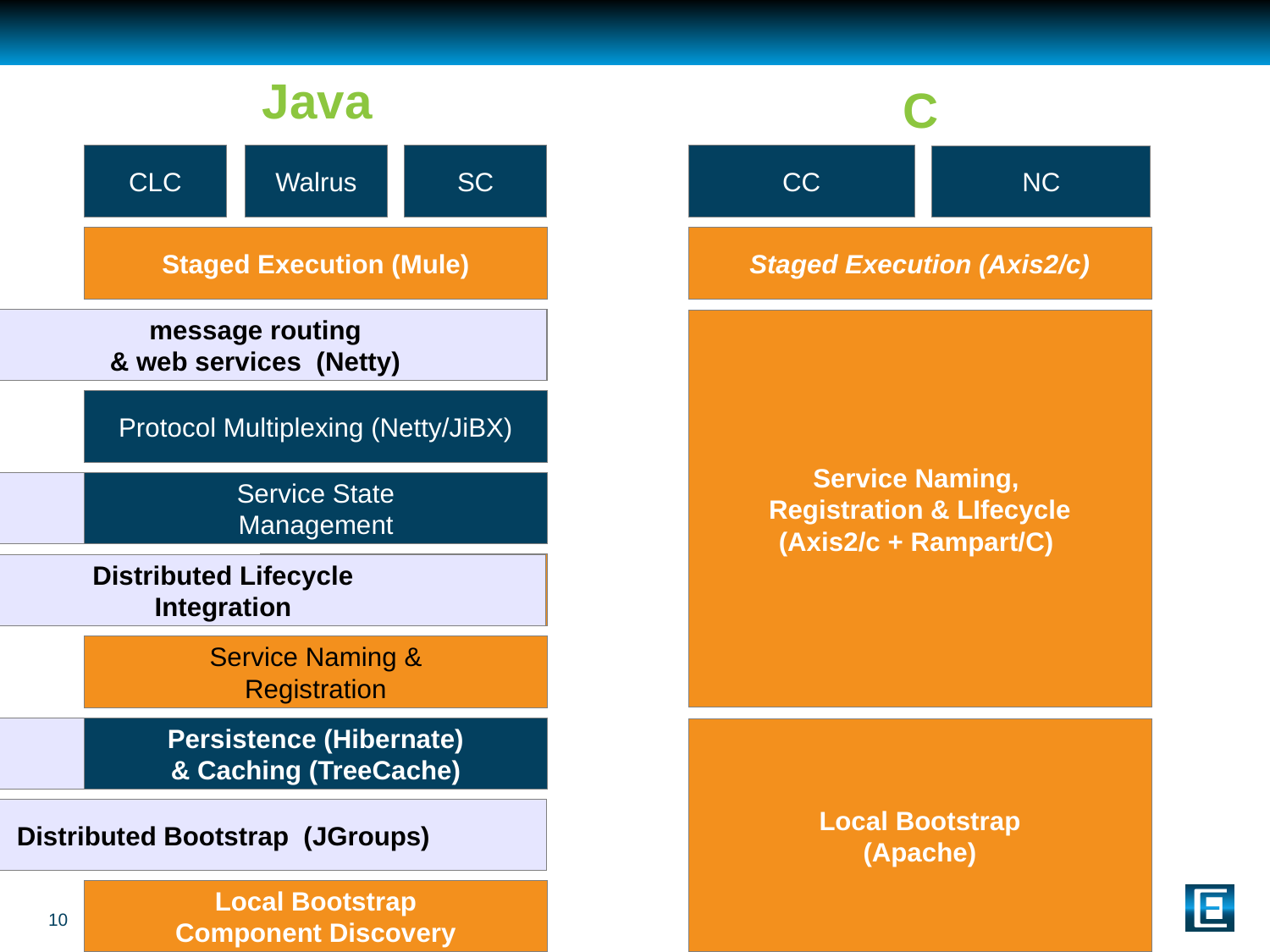

Java
C
CLC
Walrus
SC
CC
NC
Staged Execution (Mule)
Staged Execution (Axis2/c)
message routing
& web services  (Netty)
Message Routing
& Transport
Service Naming,
Registration & LIfecycle
(Axis2/c + Rampart/C)
Protocol Multiplexing (Netty/JiBX)
Service State
Management
Distributed Lifecycle
Integration
Distributed Service
Configuration
Distributed Lifecycle
Integration
Service Naming &
Registration
distributed
bootstrap
Persistence (Hibernate)
& Caching (TreeCache)
Local Bootstrap
(Apache)
Distributed Bootstrap  (JGroups)
Local Bootstrap
Component Discovery
10